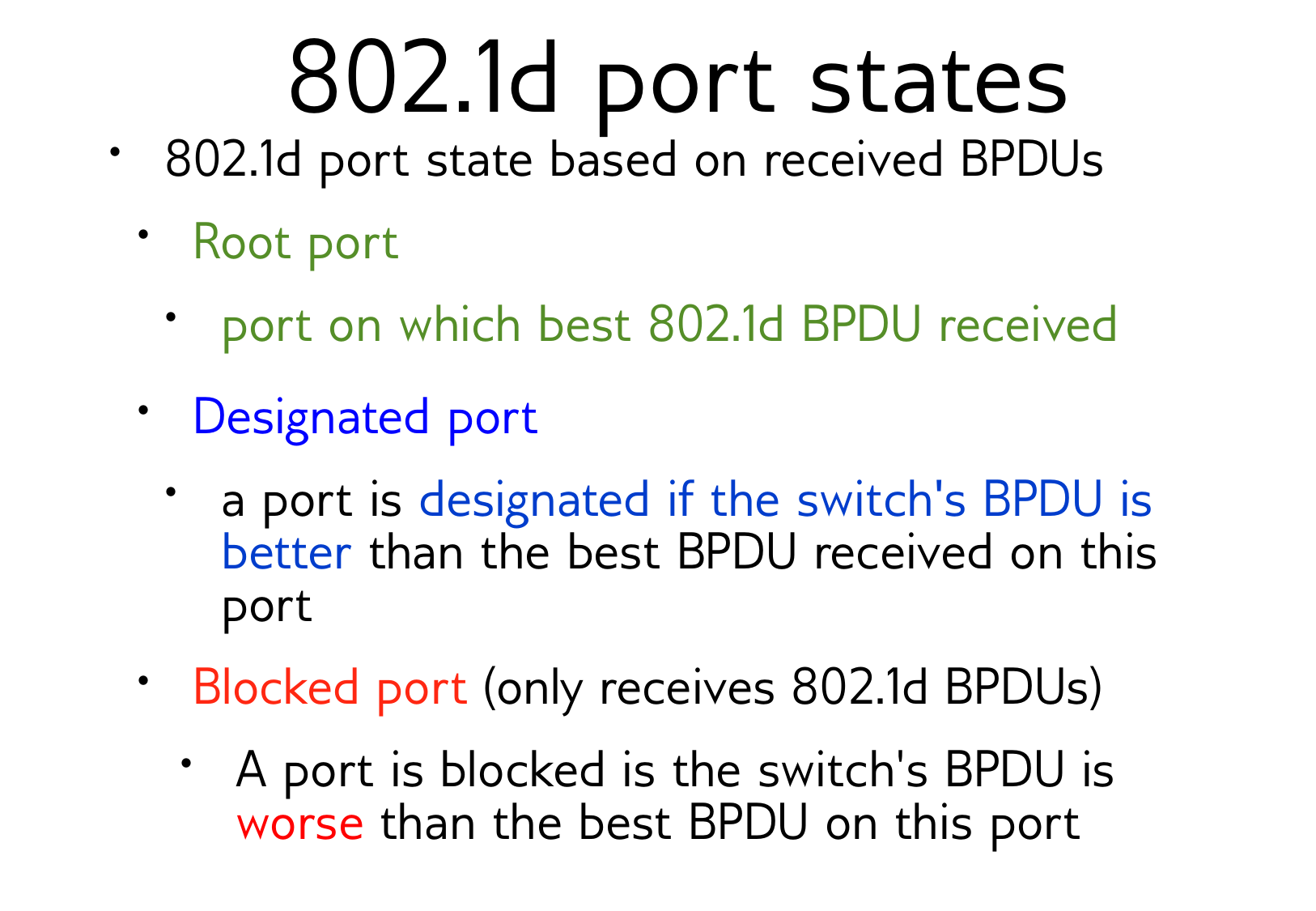

# 802.1d port states
802.1d port state based on received BPDUs
Root port
port on which best 802.1d BPDU received
Designated port
a port is designated if the switch's BPDU is better than the best BPDU received on this port
Blocked port (only receives 802.1d BPDUs)
A port is blocked is the switch's BPDU is worse than the best BPDU on this port